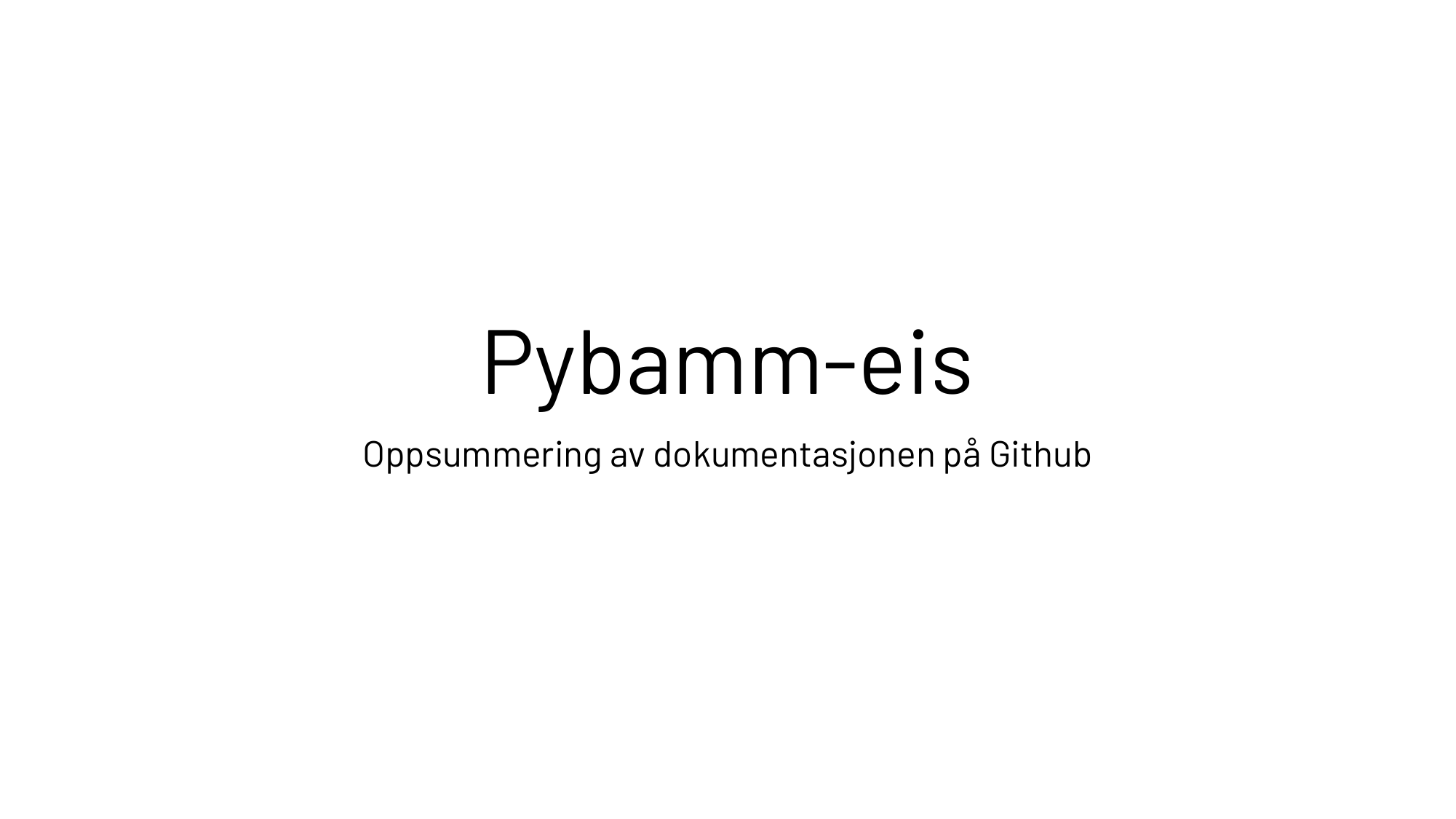

# Pybamm-eis
Oppsummering av dokumentasjonen på Github